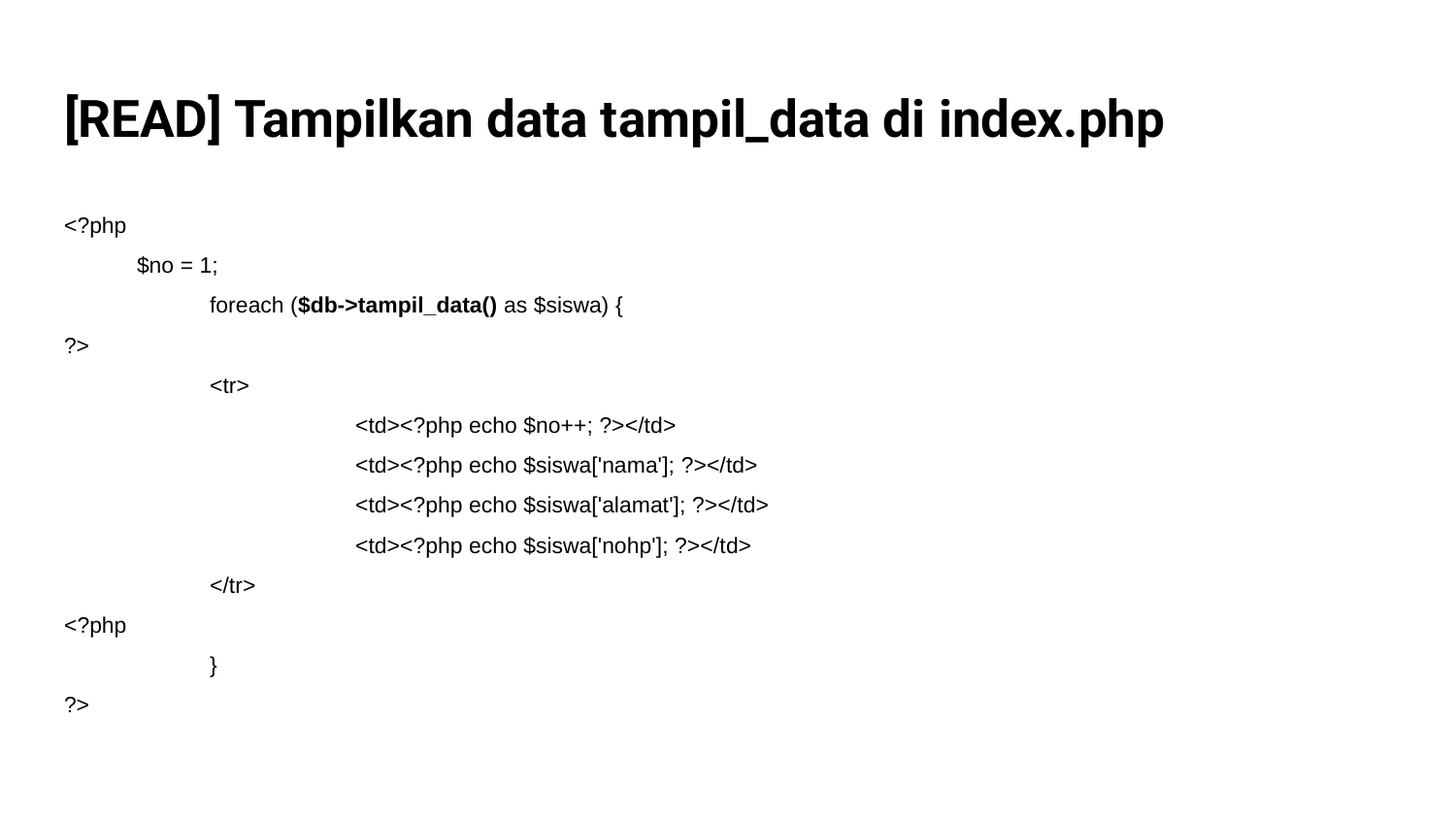

# [READ] Tampilkan data tampil_data di index.php
<?php
$no = 1;
	foreach ($db->tampil_data() as $siswa) {
?>
	<tr>
		<td><?php echo $no++; ?></td>
		<td><?php echo $siswa['nama']; ?></td>
		<td><?php echo $siswa['alamat']; ?></td>
		<td><?php echo $siswa['nohp']; ?></td>
	</tr>
<?php
	}
?>